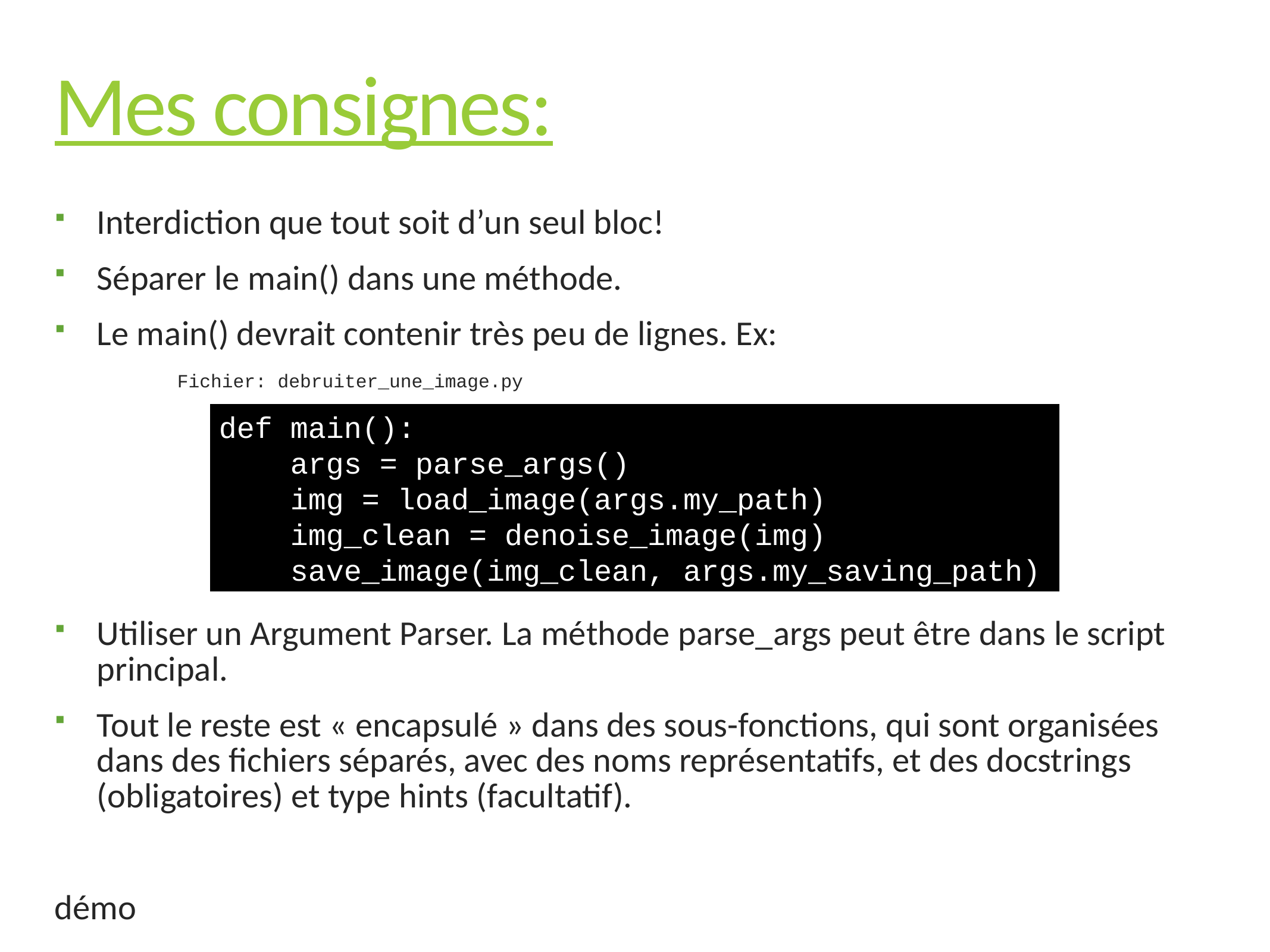

# Mes consignes:
Interdiction que tout soit d’un seul bloc!
Séparer le main() dans une méthode.
Le main() devrait contenir très peu de lignes. Ex:
           Fichier: debruiter_une_image.py

Utiliser un Argument Parser. La méthode parse_args peut être dans le script principal.
Tout le reste est « encapsulé » dans des sous-fonctions, qui sont organisées dans des fichiers séparés, avec des noms représentatifs, et des docstrings (obligatoires) et type hints (facultatif).

démo
def main():
    args = parse_args()
    img = load_image(args.my_path)
    img_clean = denoise_image(img)
    save_image(img_clean, args.my_saving_path)